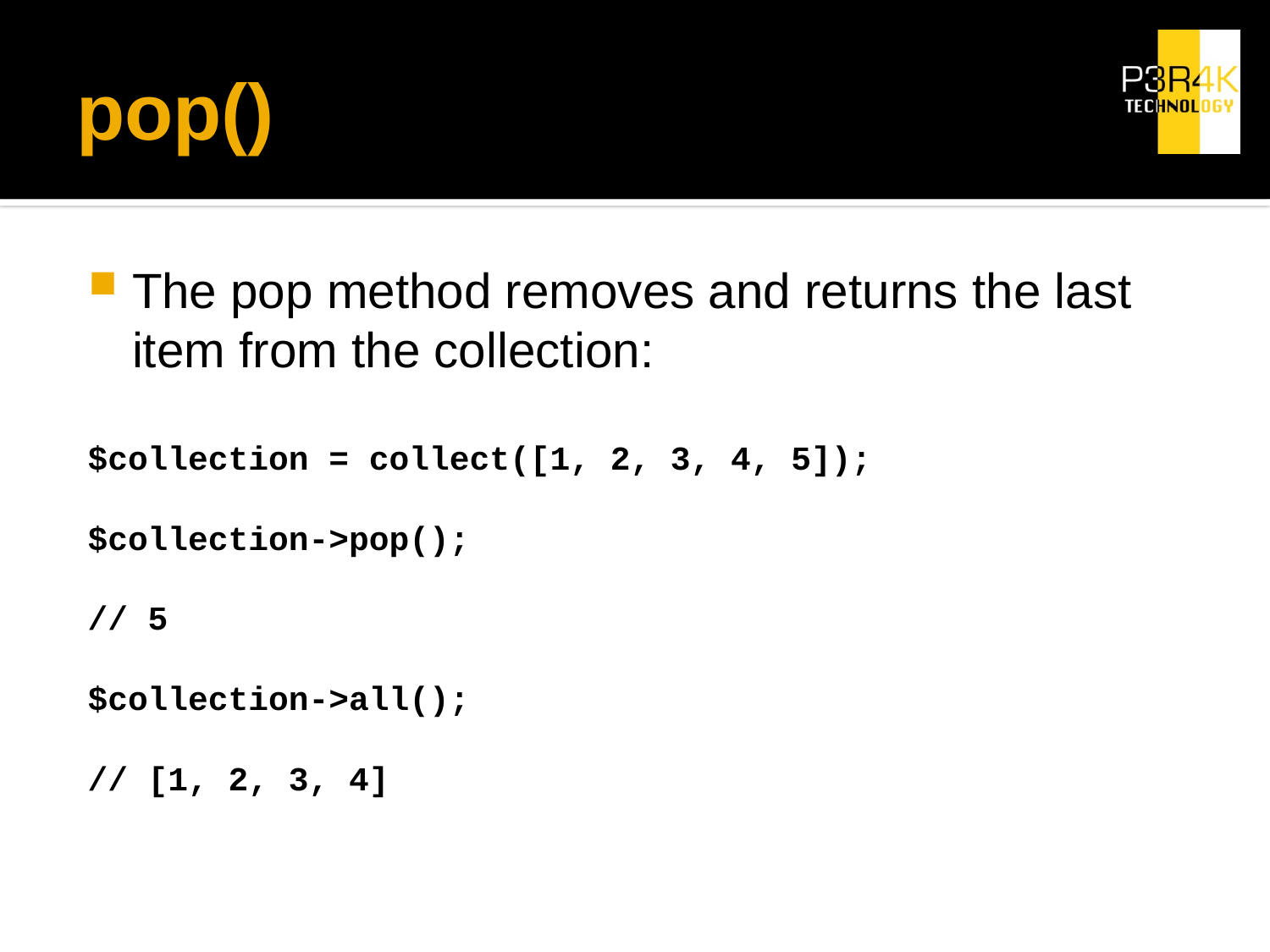

# pop()
The pop method removes and returns the last item from the collection:

$collection = collect([1, 2, 3, 4, 5]);

$collection->pop();

// 5

$collection->all();

// [1, 2, 3, 4]